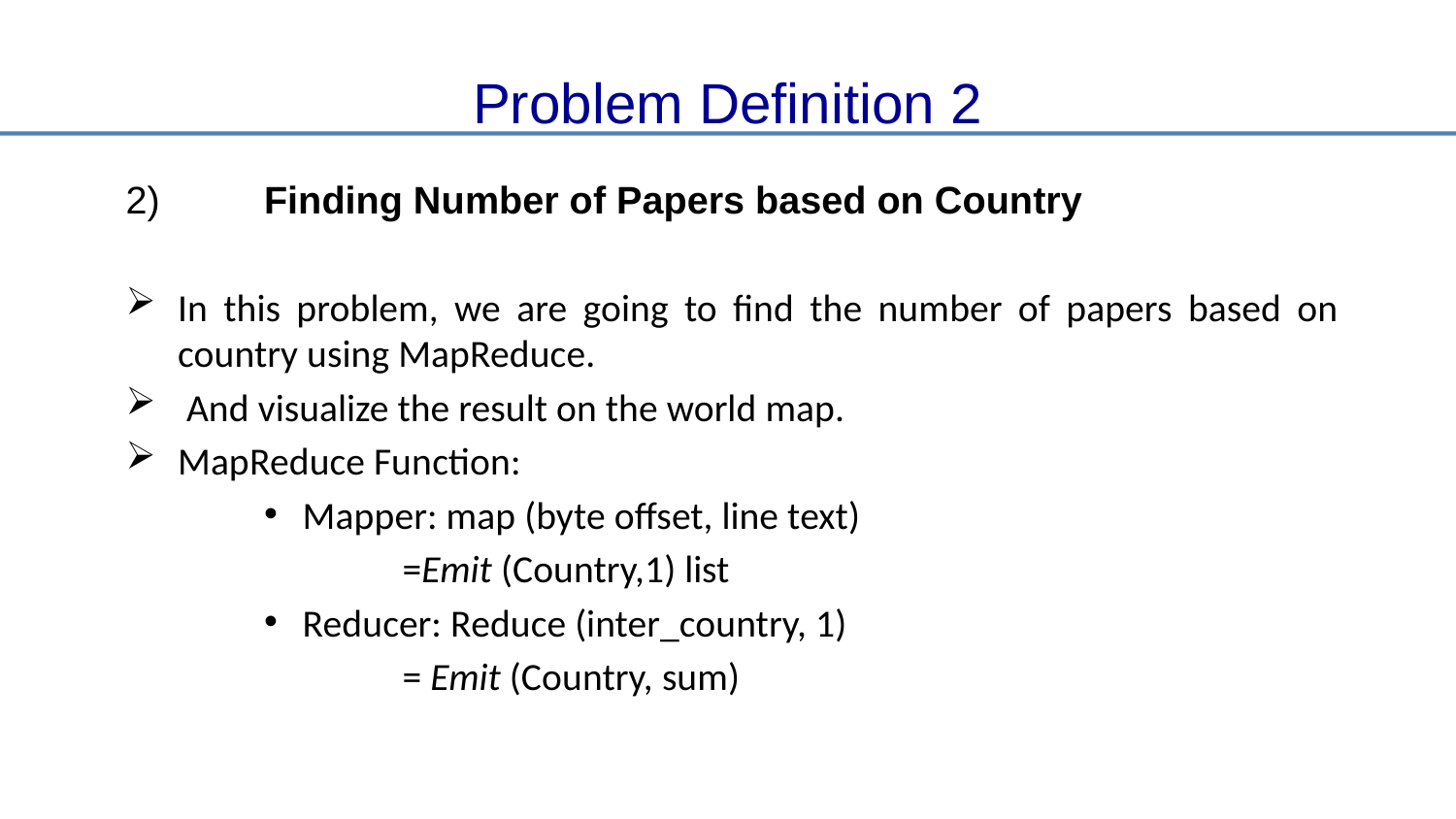

Problem Definition 2

2)	Finding Number of Papers based on Country

In this problem, we are going to find the number of papers based on country using MapReduce.
 And visualize the result on the world map.
MapReduce Function:
Mapper: map (byte offset, line text)
=Emit (Country,1) list
Reducer: Reduce (inter_country, 1)
= Emit (Country, sum)